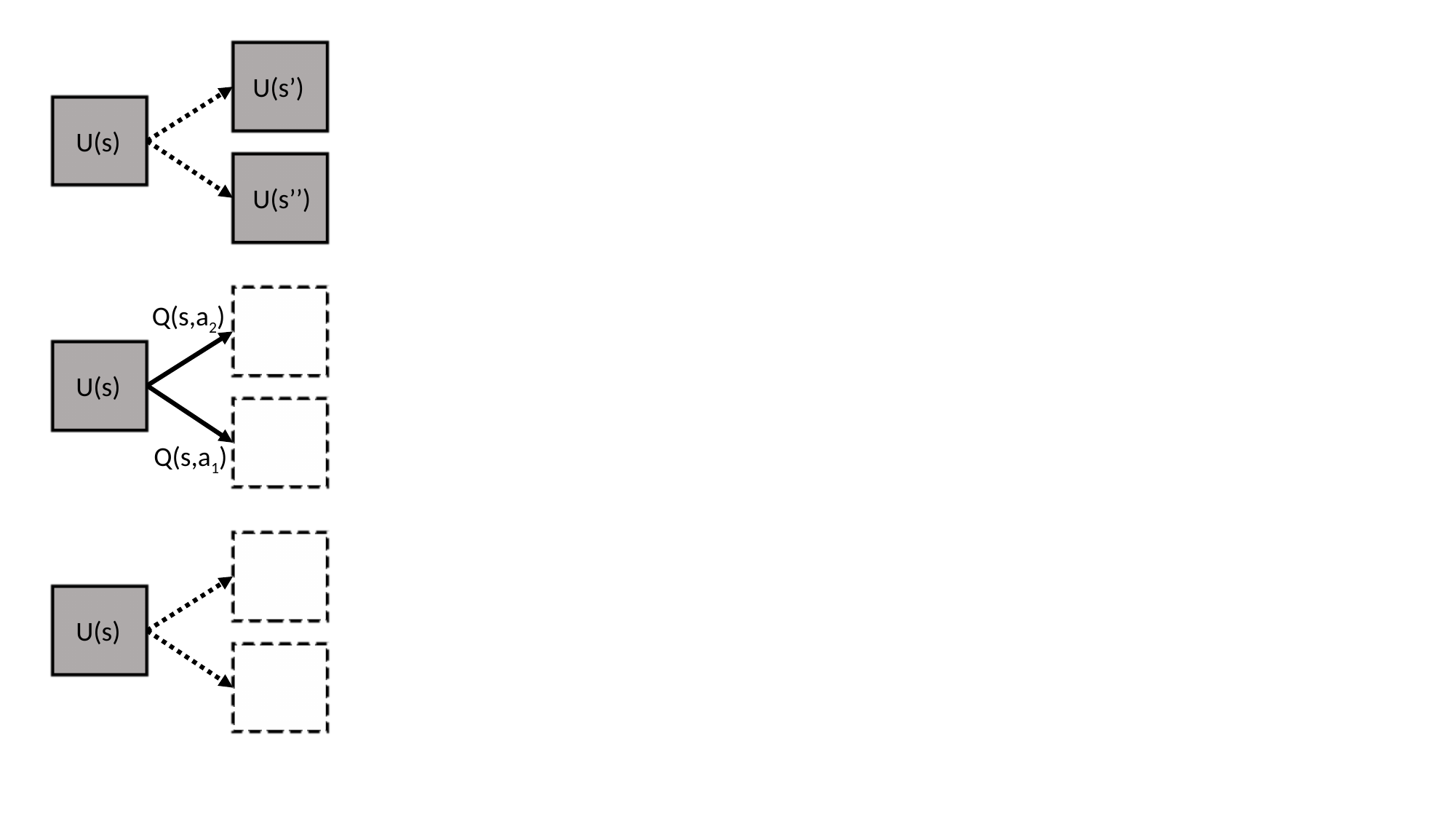

U(s’)

U(s)

U(s’’)

U(s)

Q(s,a2)
Q(s,a1)

U(s)